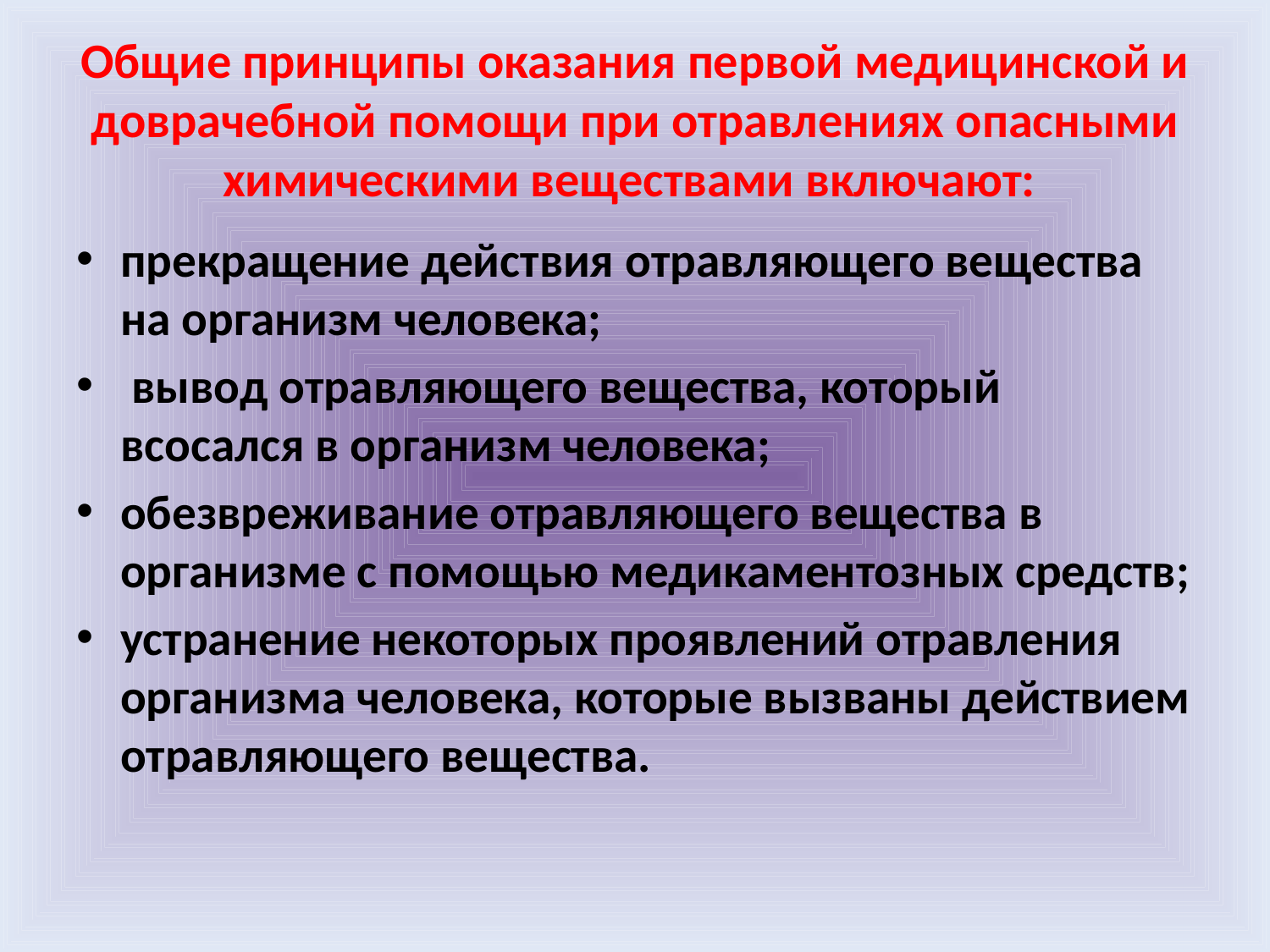

# Общие принципы оказания первой медицинской и доврачебной помощи при отравлениях опасными химическими веществами включают:
прекращение действия отравляющего вещества на организм человека;
 вывод отравляющего вещества, который всосался в организм человека;
обезвреживание отравляющего вещества в организме с помощью медикаментозных средств;
устранение некоторых проявлений отравления организма человека, которые вызваны действием отравляющего вещества.